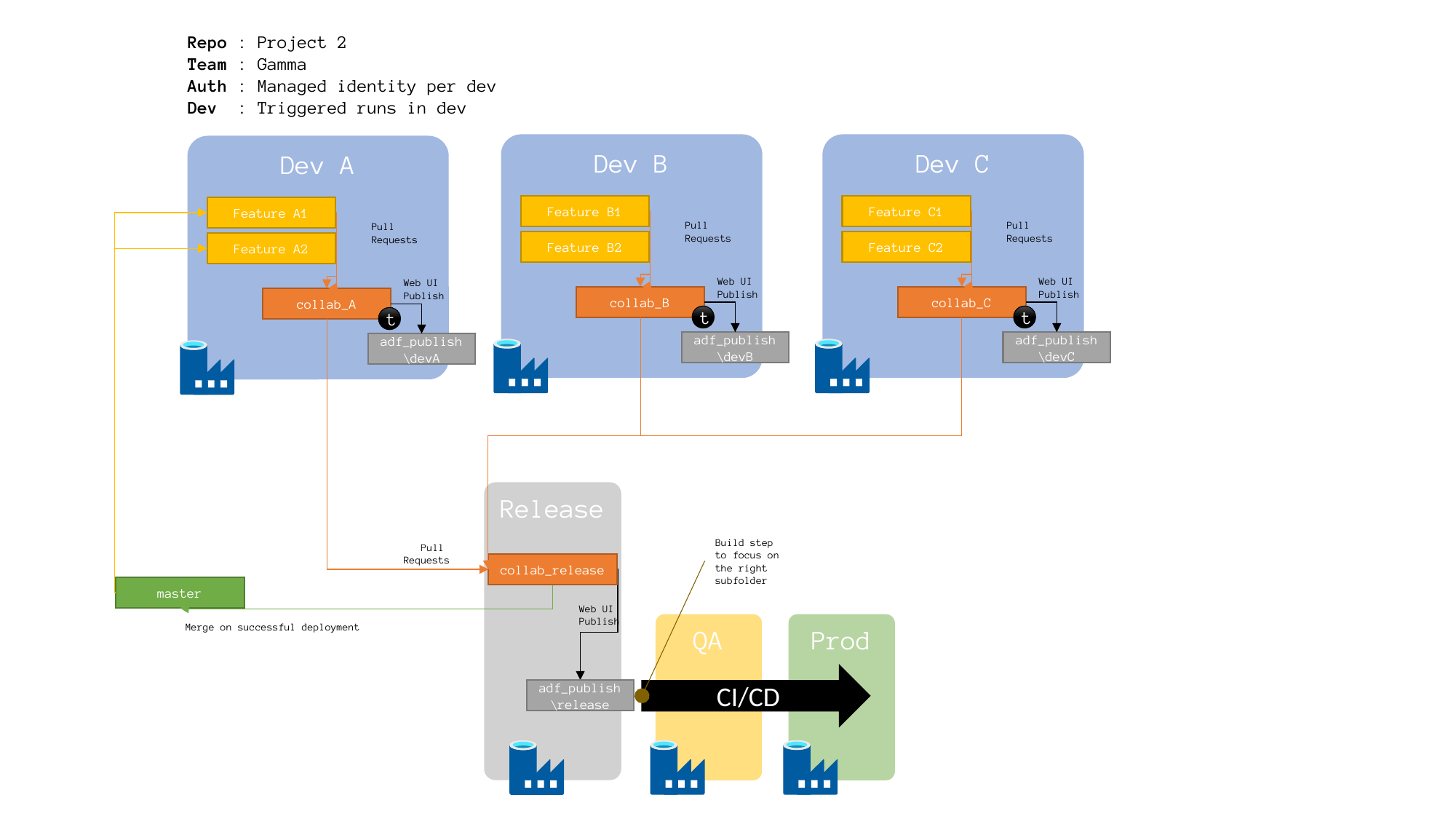

Repo : Project 2
Team : Gamma
Auth : Managed identity per dev
Dev  : Triggered runs in dev
Dev C
Dev B
Dev A
Feature C1
Feature B1
Feature A1
Pull
Requests
Pull
Requests
Pull
Requests
Feature C2
Feature B2
Feature A2
Web UI
Publish
Web UI
Publish
Web UI
Publish
collab_C
collab_B
collab_A
t
t
t
adf_publish\devC
adf_publish\devB
adf_publish\devA

Release
Build step to focus on the right subfolder
Pull
Requests
collab_release
master
Web UI
Publish
QA
Prod
Merge on successful deployment
CI/CD
adf_publish\release